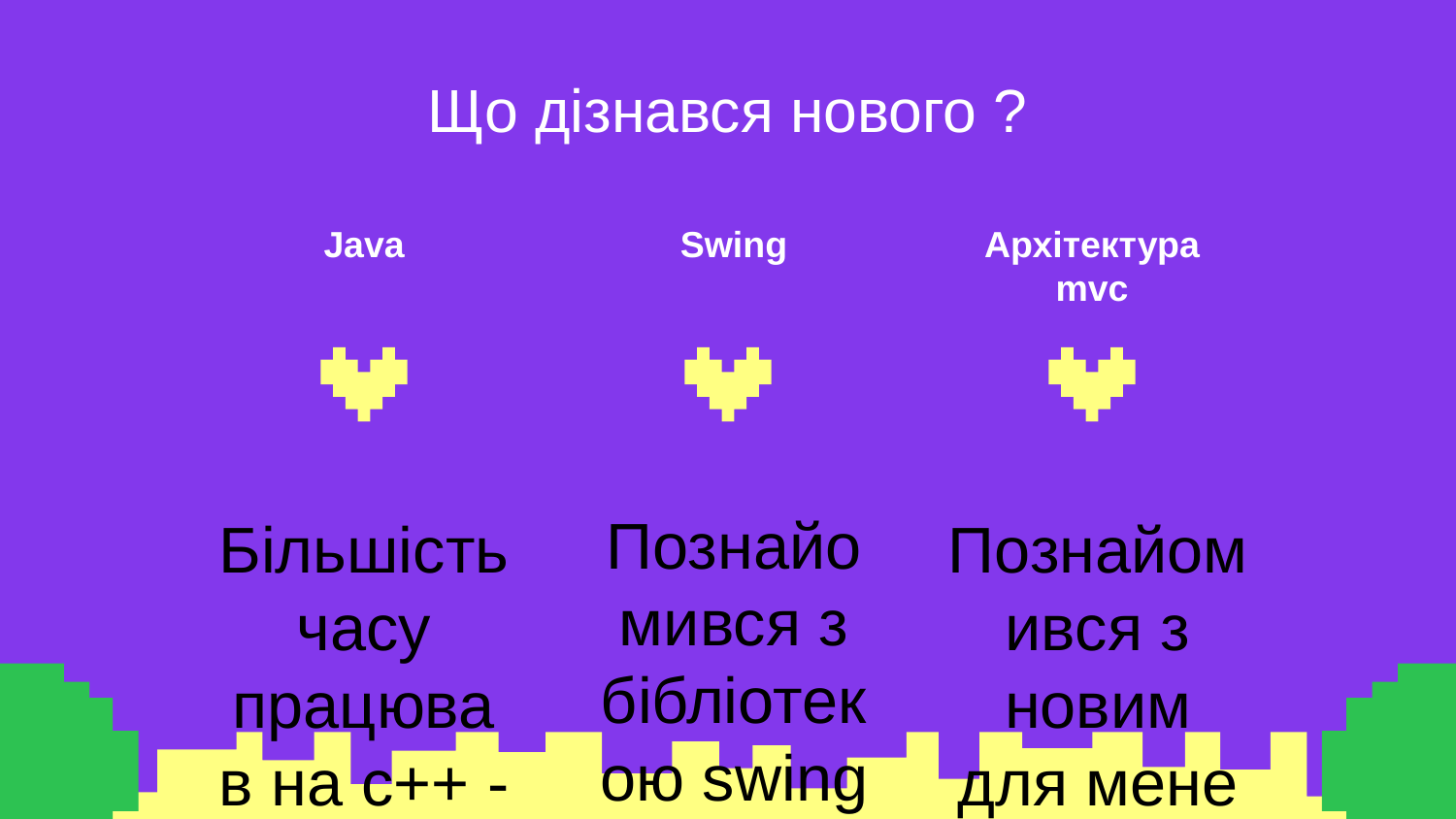

# Що дізнався нового ?
Java
Swing
Архітектура
mvc

Познайомився з бібліотекою swing для графіческого інтерфейсу
Більшість часу працював на с++ - познайомився з java
Познайомився з новим для мене принципом архітектури мого проекту